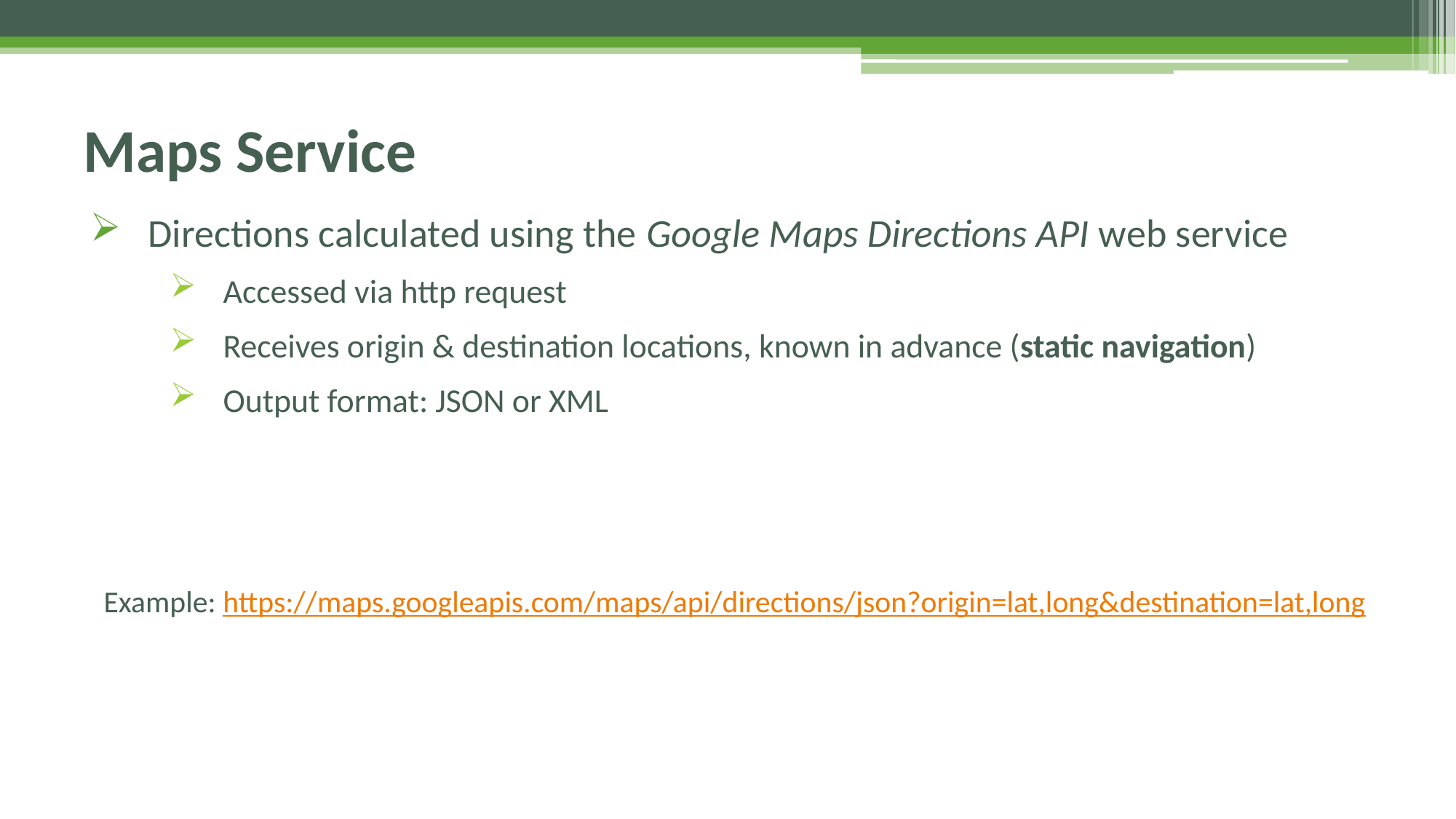

# Maps Service
Directions calculated using the Google Maps Directions API web service
Accessed via http request
Receives origin & destination locations, known in advance (static navigation)
Output format: JSON or XML

Example: https://maps.googleapis.com/maps/api/directions/json?origin=lat,long&destination=lat,long